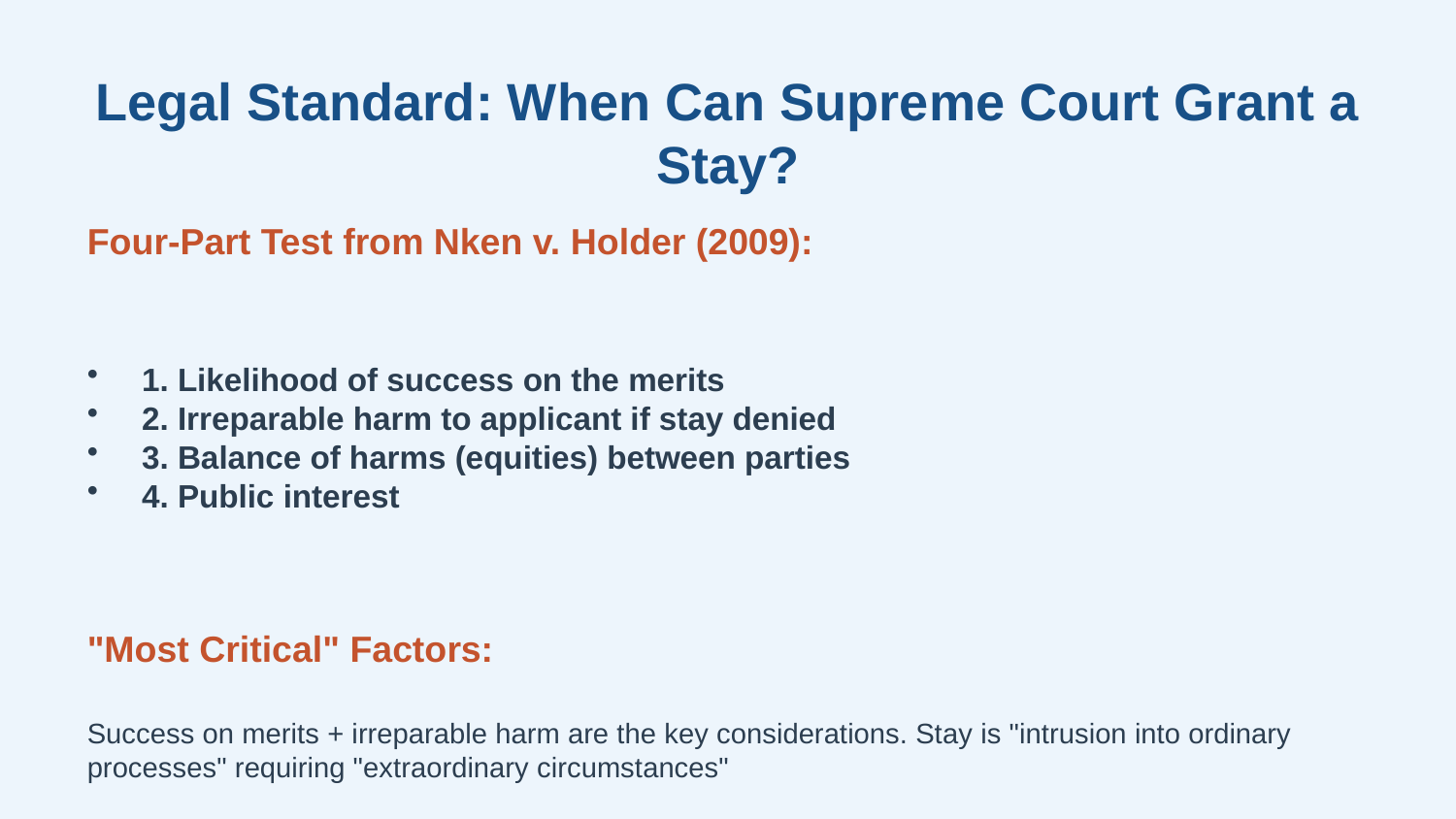

Legal Standard: When Can Supreme Court Grant a Stay?
Four-Part Test from Nken v. Holder (2009):
1. Likelihood of success on the merits
2. Irreparable harm to applicant if stay denied
3. Balance of harms (equities) between parties
4. Public interest
"Most Critical" Factors:
Success on merits + irreparable harm are the key considerations. Stay is "intrusion into ordinary processes" requiring "extraordinary circumstances"